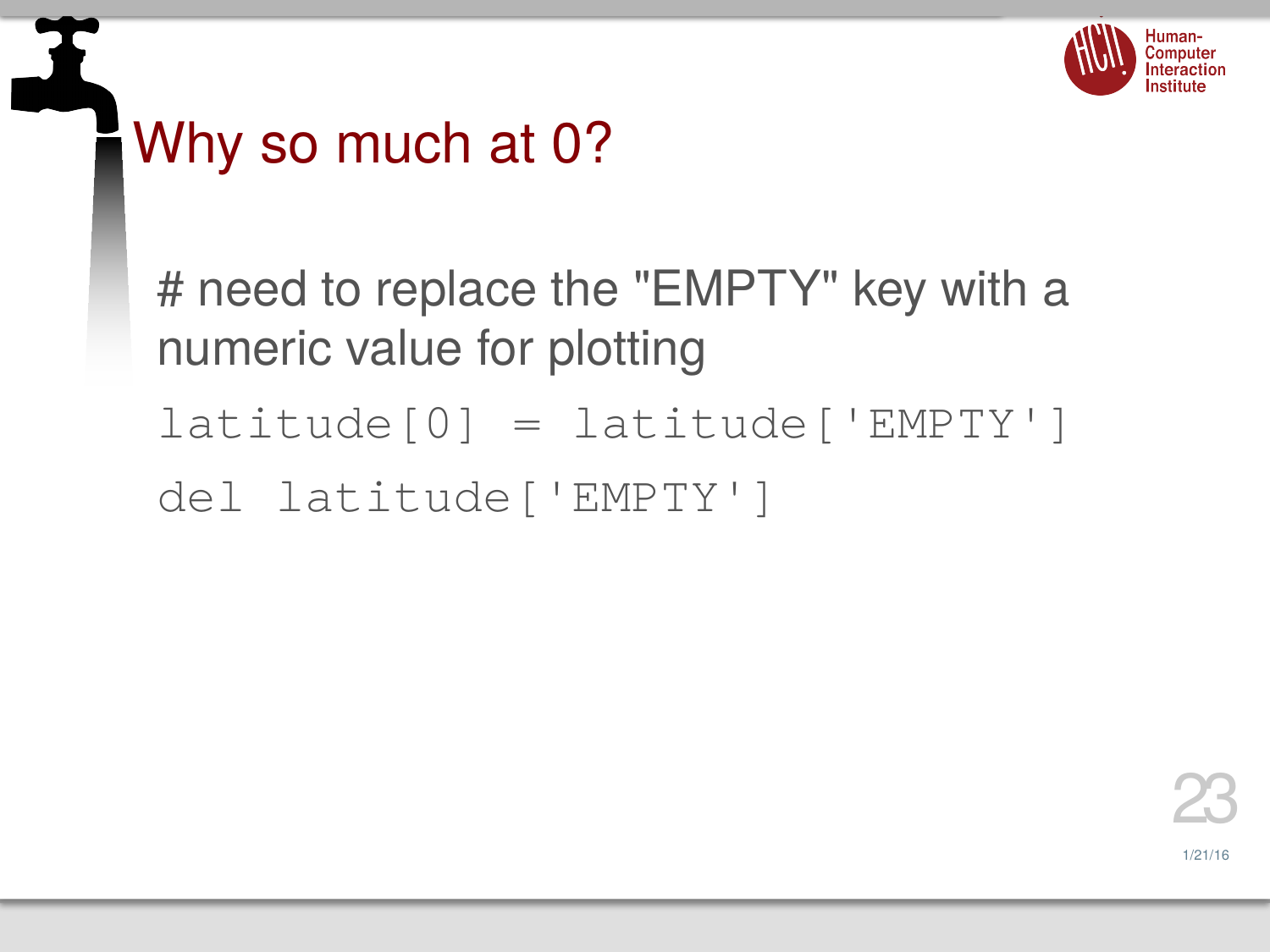

# Why so much at 0?
# need to replace the "EMPTY" key with a numeric value for plotting
latitude[0] = latitude['EMPTY']
del latitude['EMPTY']

23
1/21/16